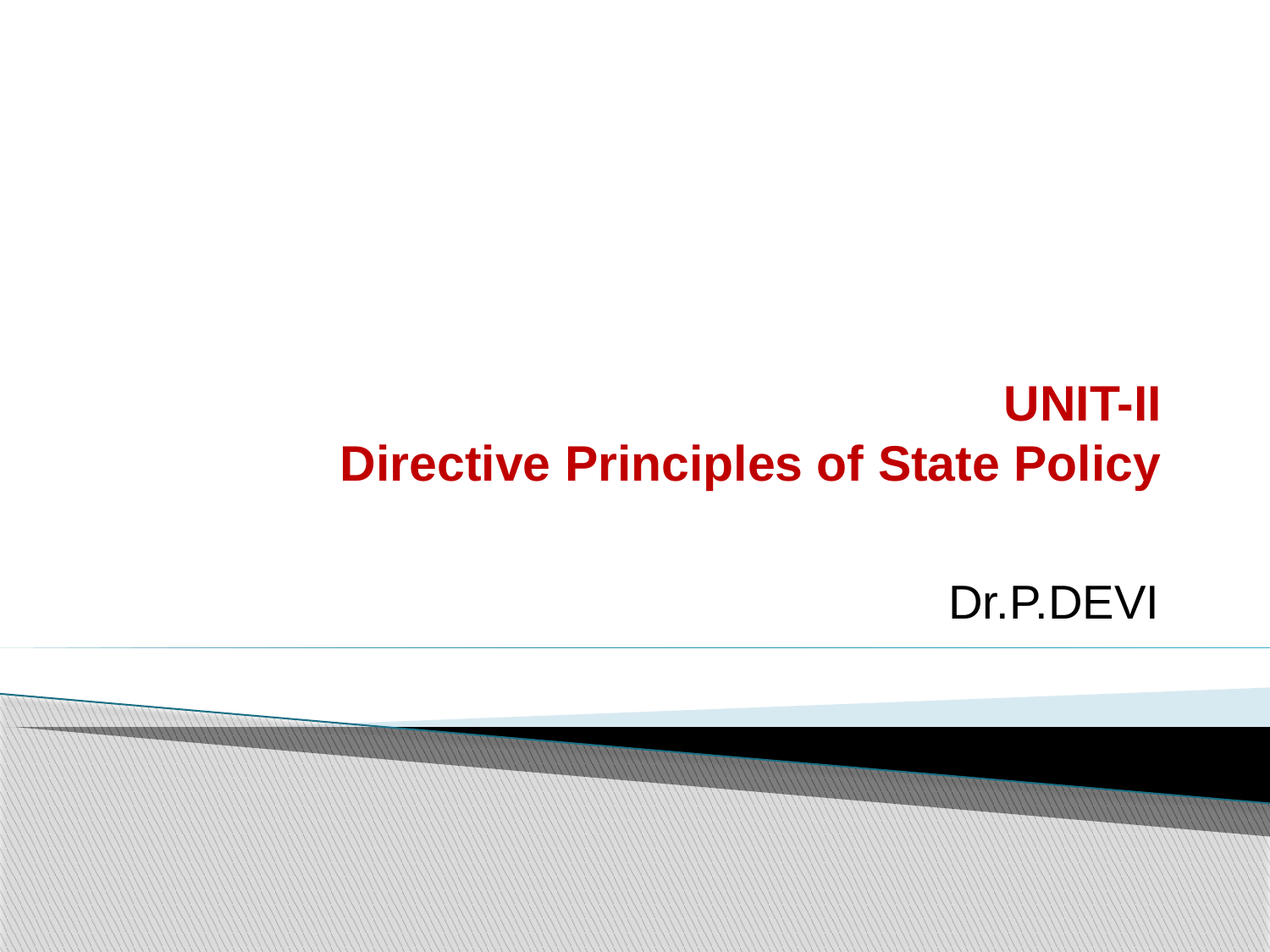

# UNIT-II Directive Principles of State Policy

Dr.P.DEVI